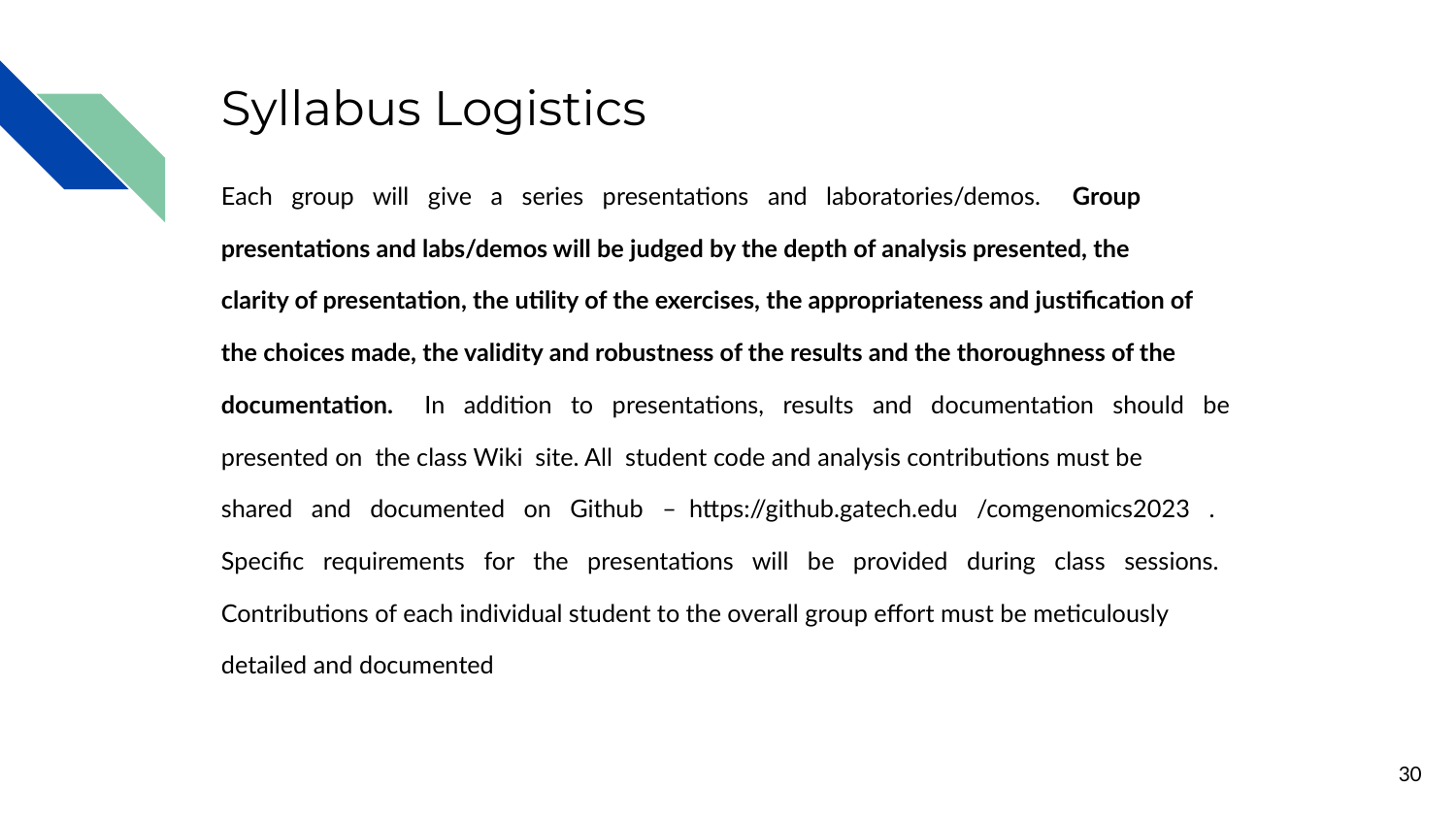

# Syllabus Logistics
Each   group   will   give   a   series   presentations   and   laboratories/demos.     Group
presentations and labs/demos will be judged by the depth of analysis presented, the
clarity of presentation, the utility of the exercises, the appropriateness and justification of
the choices made, the validity and robustness of the results and the thoroughness of the
documentation.     In   addition   to   presentations,   results   and   documentation   should   be
presented on  the class Wiki  site. All  student code and analysis contributions must be
shared   and   documented   on   Github   –  https://github.gatech.edu   /comgenomics2023   .
Specific   requirements   for   the   presentations   will   be   provided   during   class   sessions.
Contributions of each individual student to the overall group effort must be meticulously
detailed and documented
30